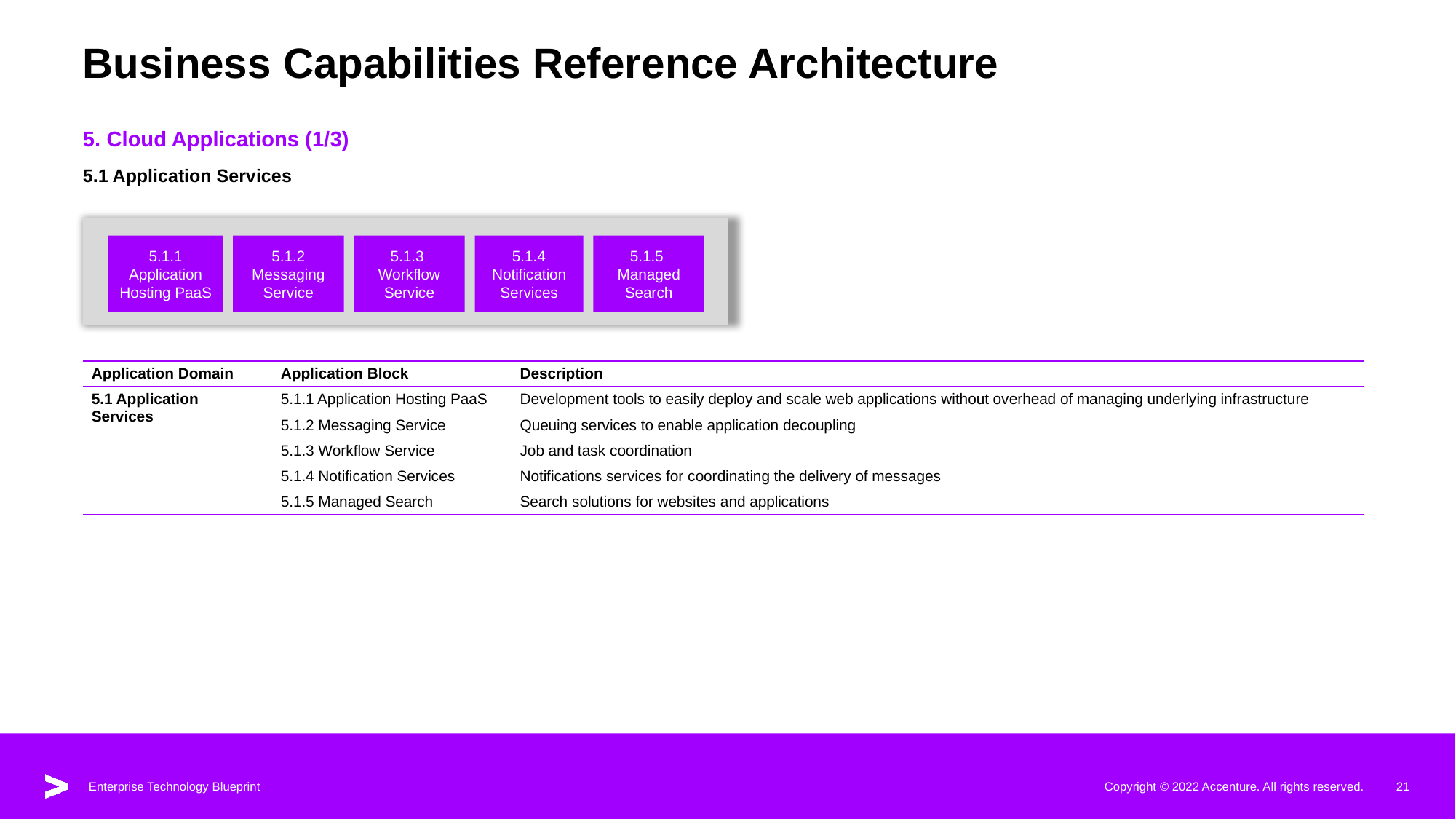

# Business Capabilities Reference Architecture
5. Cloud Applications (1/3)
5.1 Application Services

5.1.1 Application
Hosting PaaS
5.1.2 Messaging Service
5.1.3
Workflow Service
5.1.4 Notification Services
5.1.5
Managed Search
| Application Domain | Application Block | Description |
| --- | --- | --- |
| 5.1 Application Services | 5.1.1 Application Hosting PaaS | Development tools to easily deploy and scale web applications without overhead of managing underlying infrastructure |
|  | 5.1.2 Messaging Service | Queuing services to enable application decoupling |
|  | 5.1.3 Workflow Service | Job and task coordination |
|  | 5.1.4 Notification Services | Notifications services for coordinating the delivery of messages |
|  | 5.1.5 Managed Search | Search solutions for websites and applications |